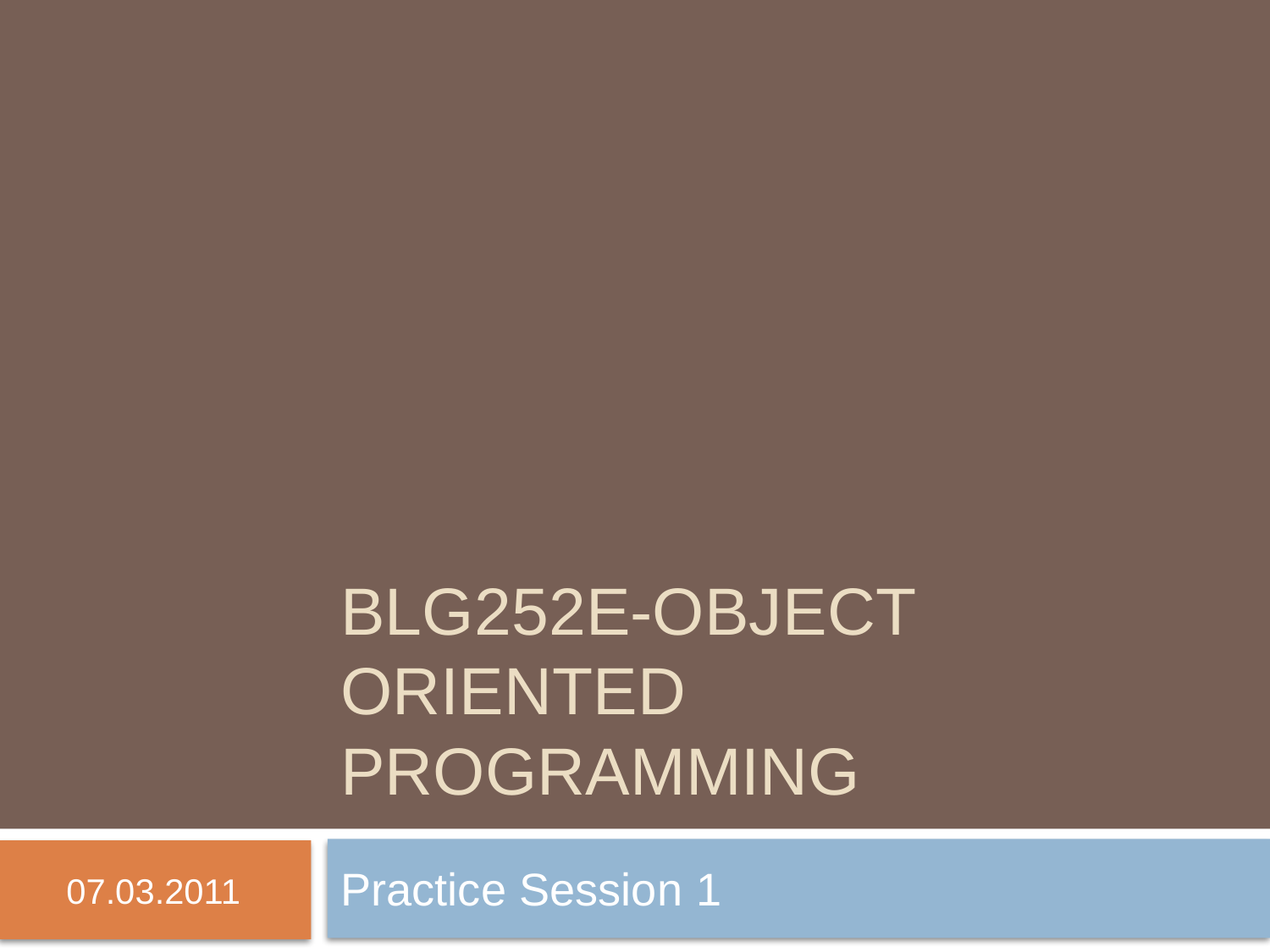

# BLG252E-Object oriented programming
Practice Session 1
07.03.2011